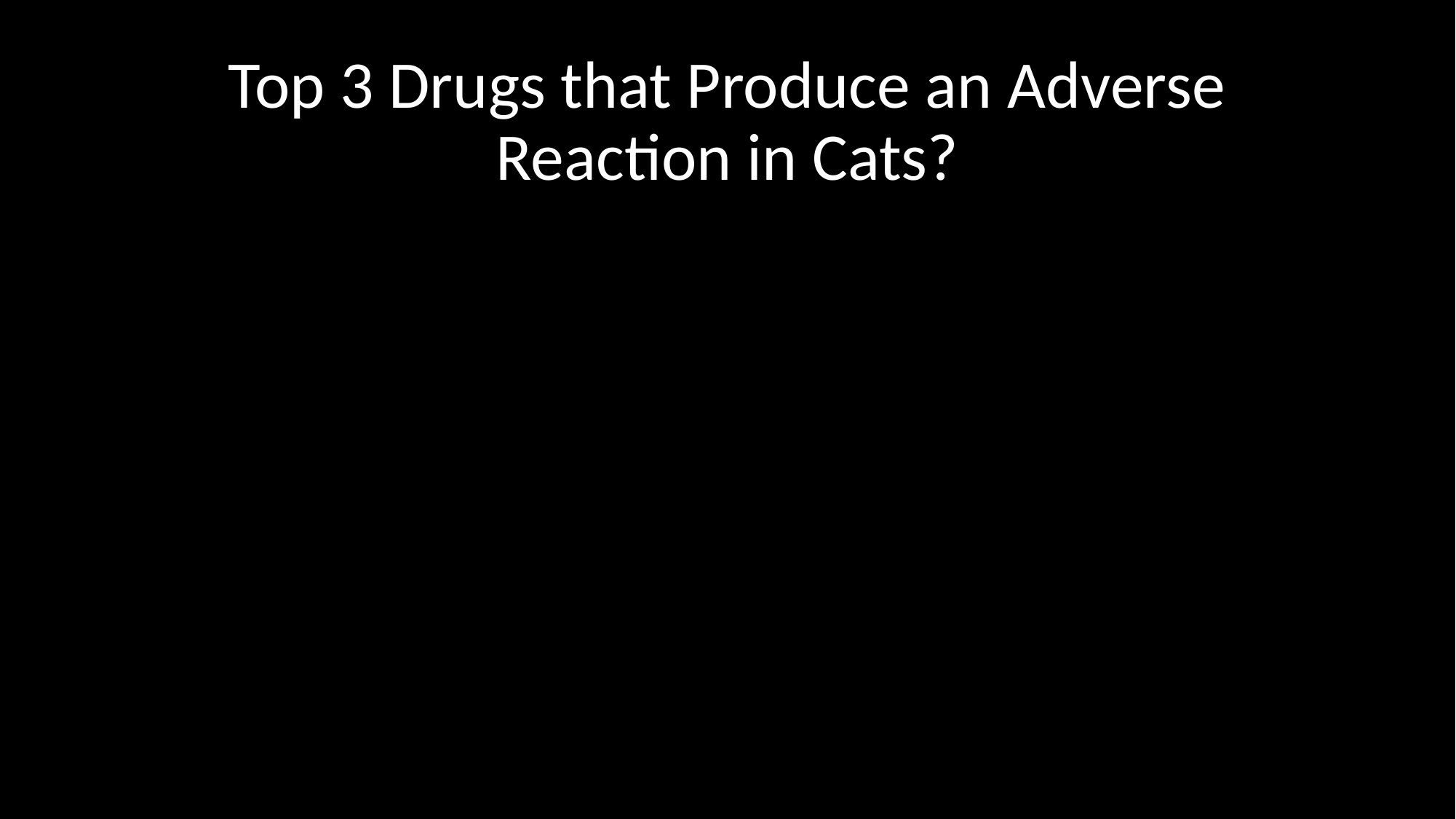

# Top 3 Drugs that Produce an Adverse Reaction in Cats?